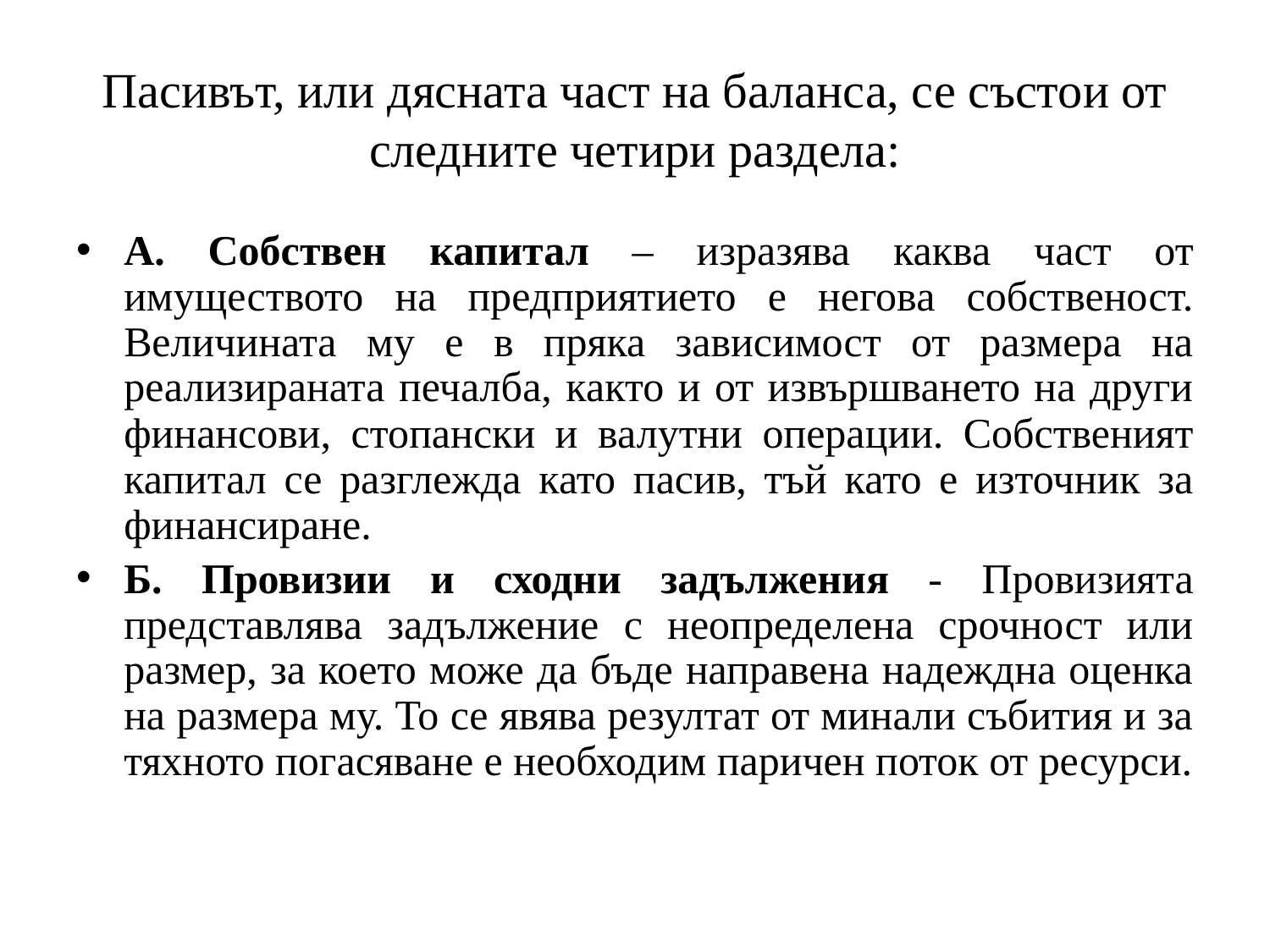

# Пасивът, или дясната част на баланса, се състои от следните четири раздела:
А. Собствен капитал – изразява каква част от имуществото на предприятието е негова собственост. Величината му е в пряка зависимост от размера на реализираната печалба, както и от извършването на други финансови, стопански и валутни операции. Собственият капитал се разглежда като пасив, тъй като е източник за финансиране.
Б. Провизии и сходни задължения - Провизията представлява задължение с неопределена срочност или размер, за което може да бъде направена надеждна оценка на размера му. То се явява резултат от минали събития и за тяхното погасяване е необходим паричен поток от ресурси.